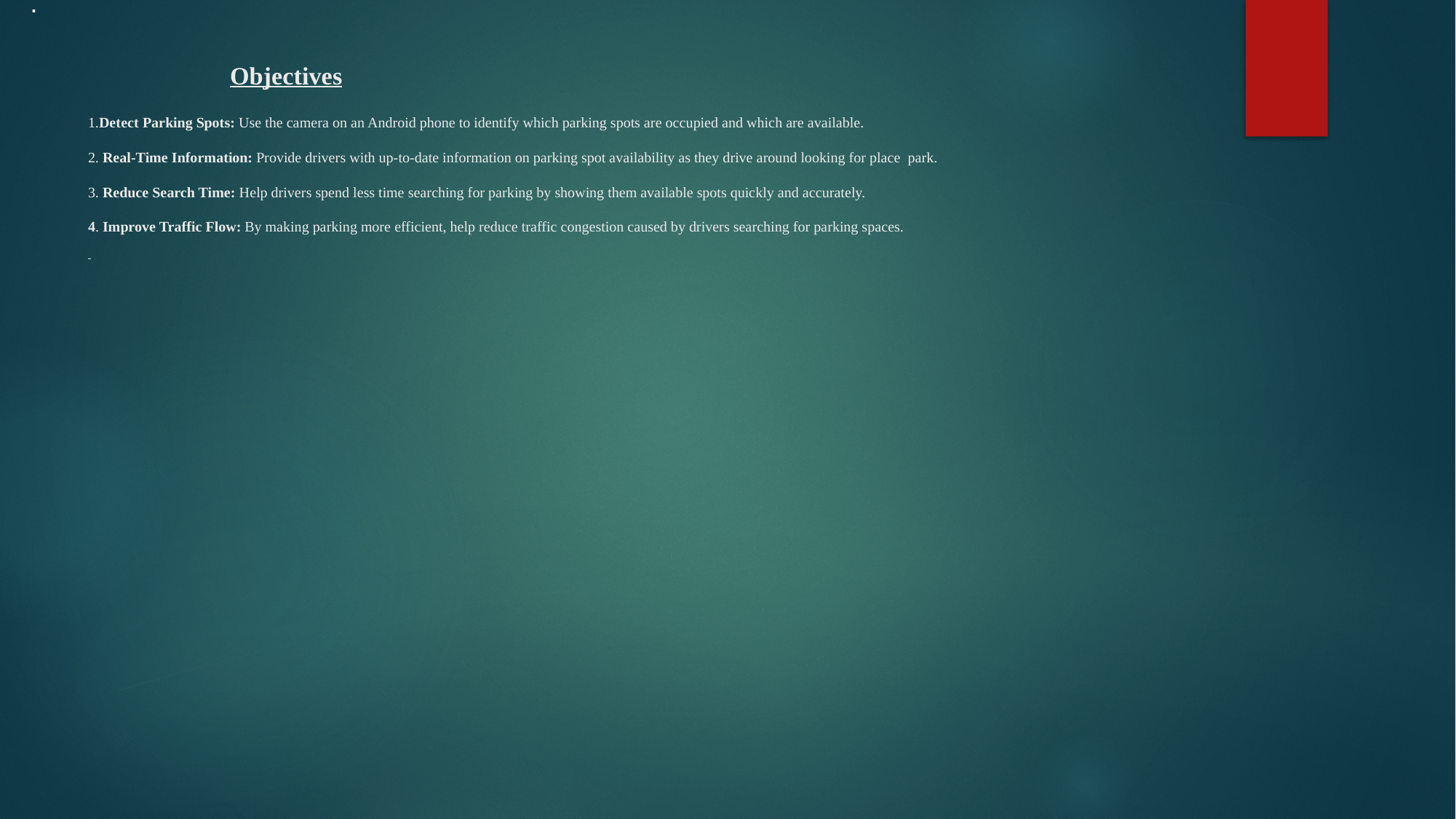

.

# Objectives 1.Detect Parking Spots: Use the camera on an Android phone to identify which parking spots are occupied and which are available. 2. Real-Time Information: Provide drivers with up-to-date information on parking spot availability as they drive around looking for place  park. 3. Reduce Search Time: Help drivers spend less time searching for parking by showing them available spots quickly and accurately. 4. Improve Traffic Flow: By making parking more efficient, help reduce traffic congestion caused by drivers searching for parking spaces.